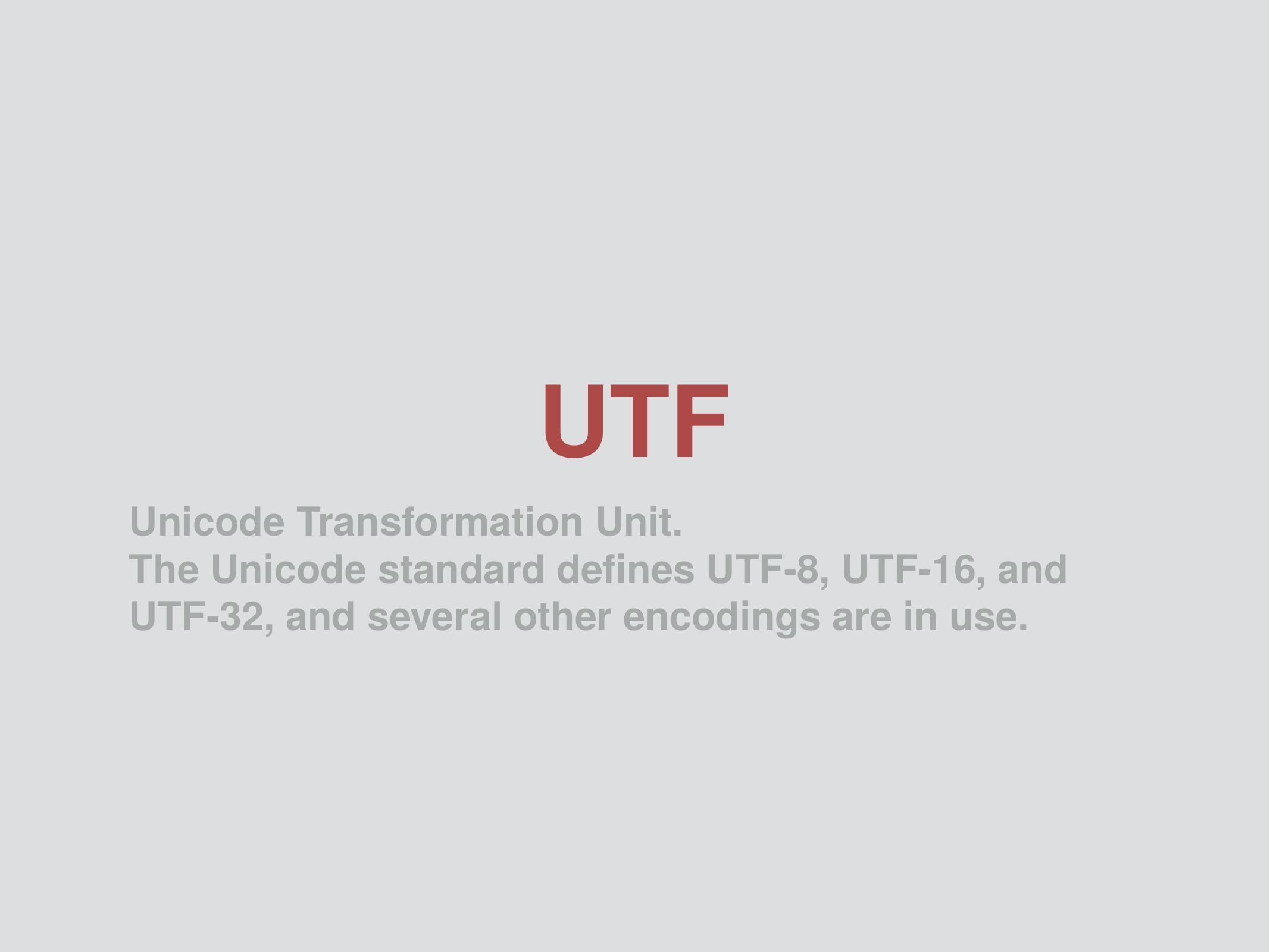

# UTF
Unicode Transformation Unit.
The Unicode standard defines UTF-8, UTF-16, and UTF-32, and several other encodings are in use.